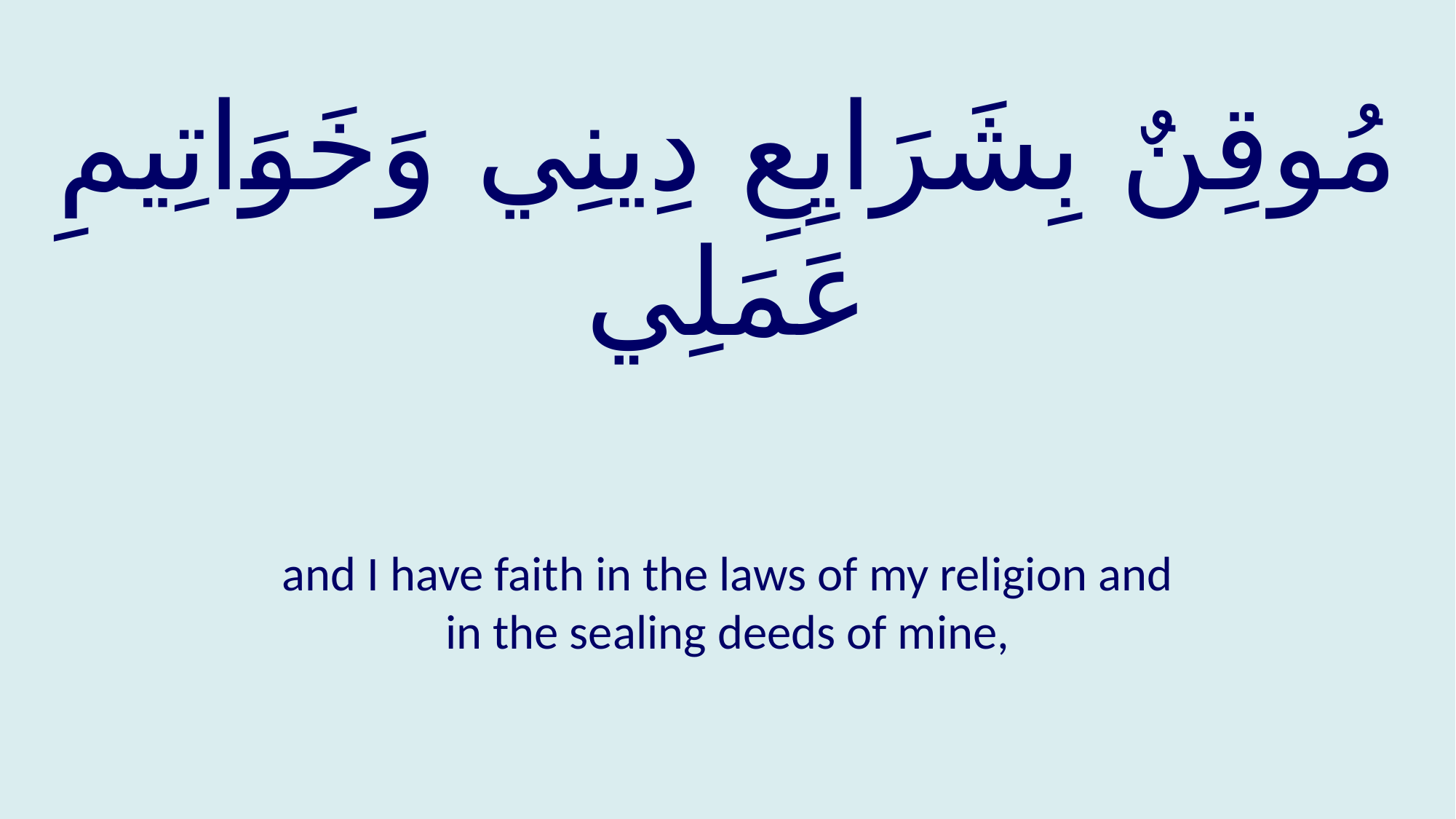

# مُوقِنٌ بِشَرَايِعِ دِينِي وَخَوَاتِيمِ عَمَلِي
and I have faith in the laws of my religion and in the sealing deeds of mine,